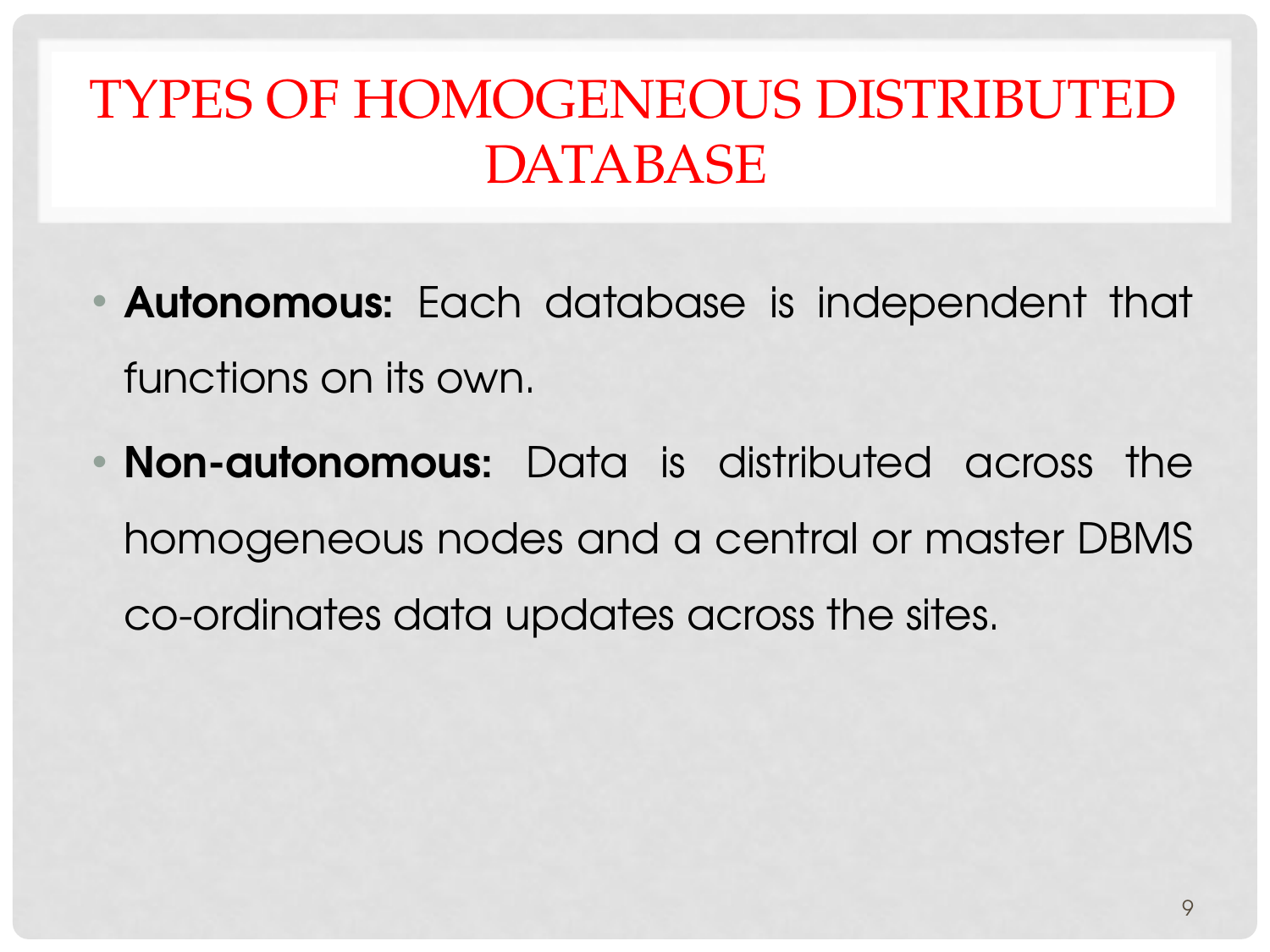

# Types of Homogeneous Distributed Database
Autonomous: Each database is independent that functions on its own.
Non-autonomous: Data is distributed across the homogeneous nodes and a central or master DBMS co-ordinates data updates across the sites.

9